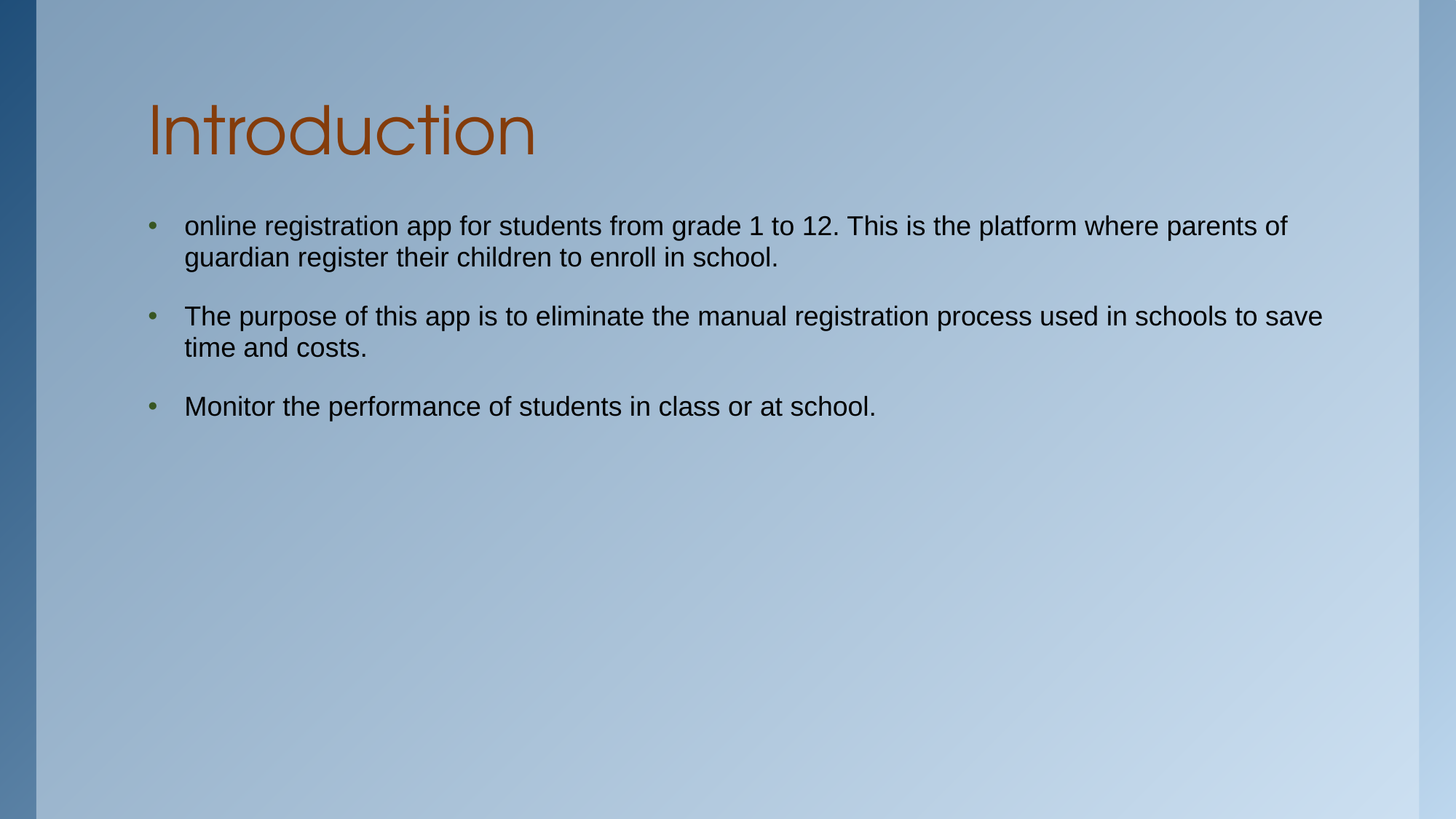

# Introduction
online registration app for students from grade 1 to 12. This is the platform where parents of guardian register their children to enroll in school.
The purpose of this app is to eliminate the manual registration process used in schools to save time and costs.
Monitor the performance of students in class or at school.